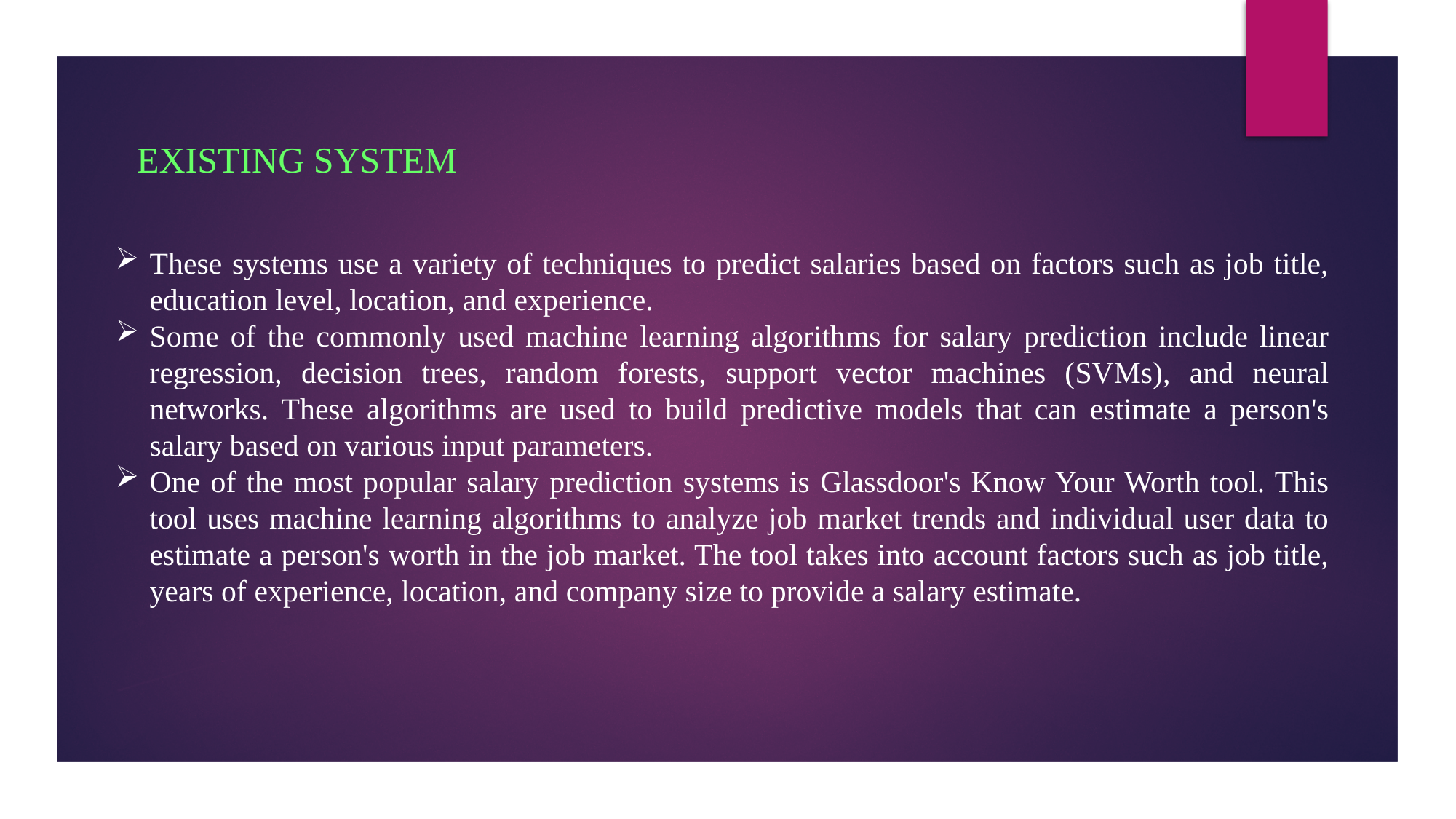

EXISTING SYSTEM

These systems use a variety of techniques to predict salaries based on factors such as job title, education level, location, and experience.
Some of the commonly used machine learning algorithms for salary prediction include linear regression, decision trees, random forests, support vector machines (SVMs), and neural networks. These algorithms are used to build predictive models that can estimate a person's salary based on various input parameters.
One of the most popular salary prediction systems is Glassdoor's Know Your Worth tool. This tool uses machine learning algorithms to analyze job market trends and individual user data to estimate a person's worth in the job market. The tool takes into account factors such as job title, years of experience, location, and company size to provide a salary estimate.